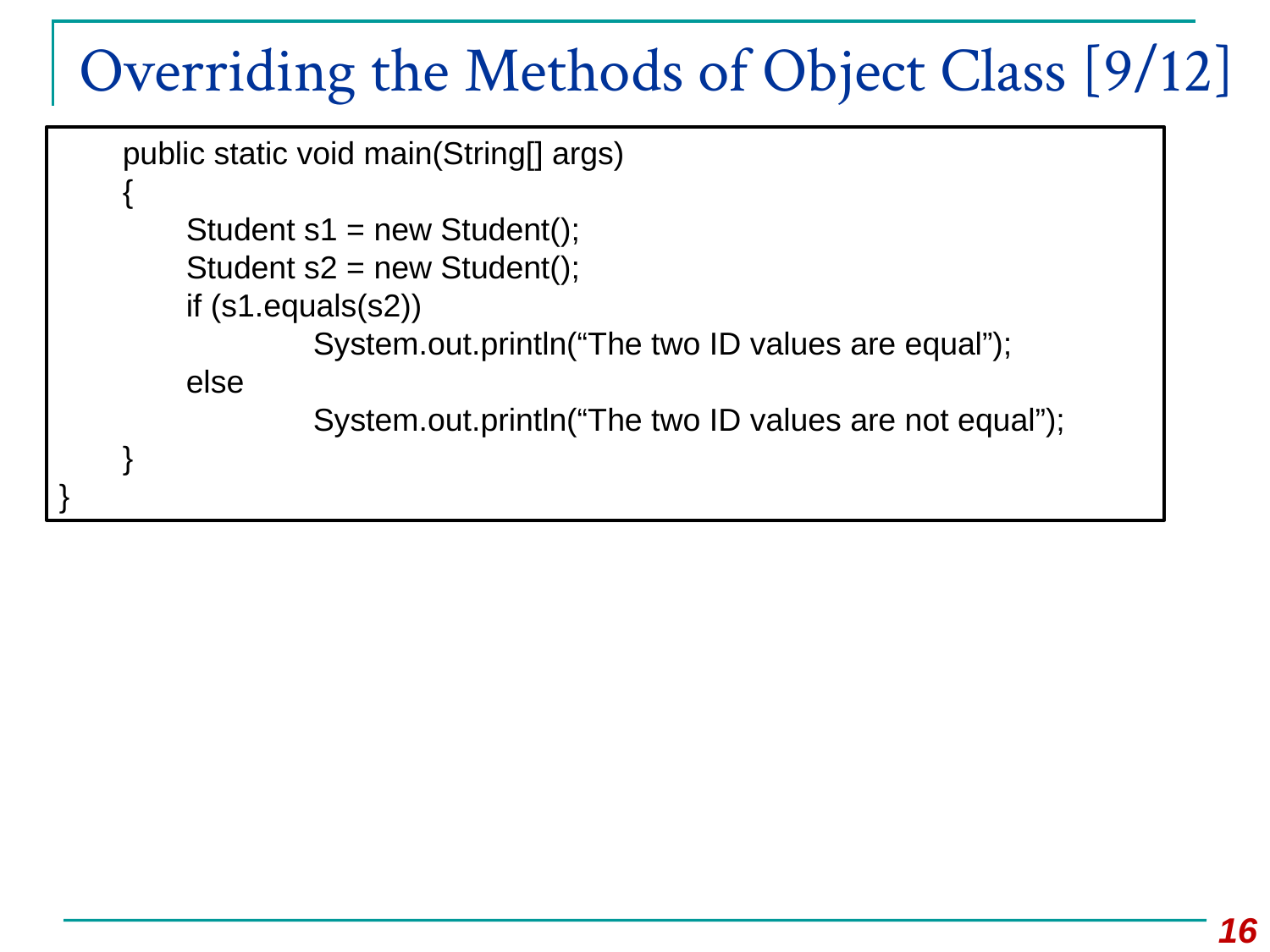

# Overriding the Methods of Object Class [9/12]
public static void main(String[] args)
{
Student s1 = new Student();
Student s2 = new Student();
if (s1.equals(s2))
	System.out.println(“The two ID values are equal”);
else
	System.out.println(“The two ID values are not equal”);
}
}
16